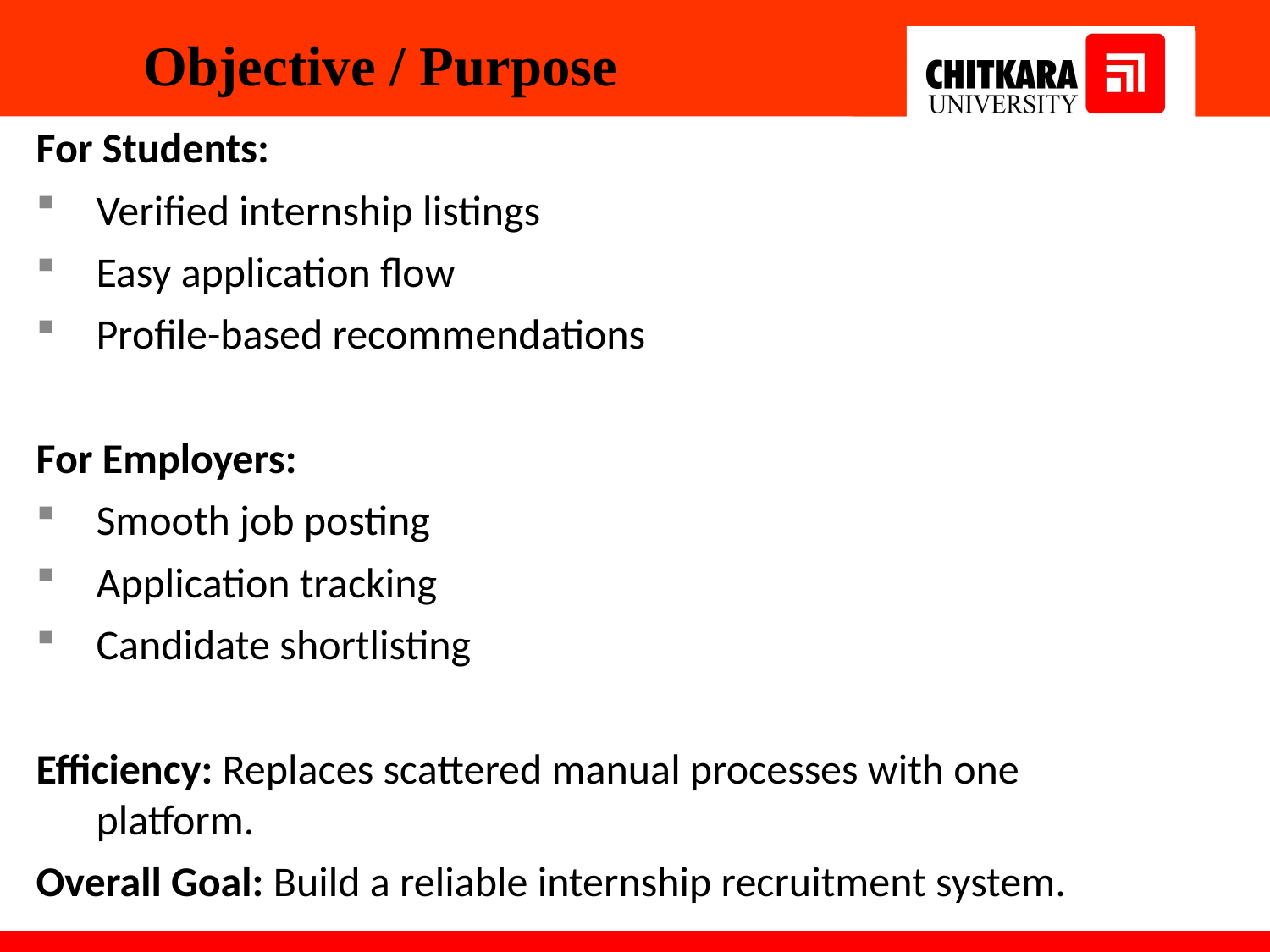

# Objective / Purpose
For Students:
Verified internship listings
Easy application flow
Profile-based recommendations

For Employers:
Smooth job posting
Application tracking
Candidate shortlisting

Efficiency: Replaces scattered manual processes with one platform.
Overall Goal: Build a reliable internship recruitment system.